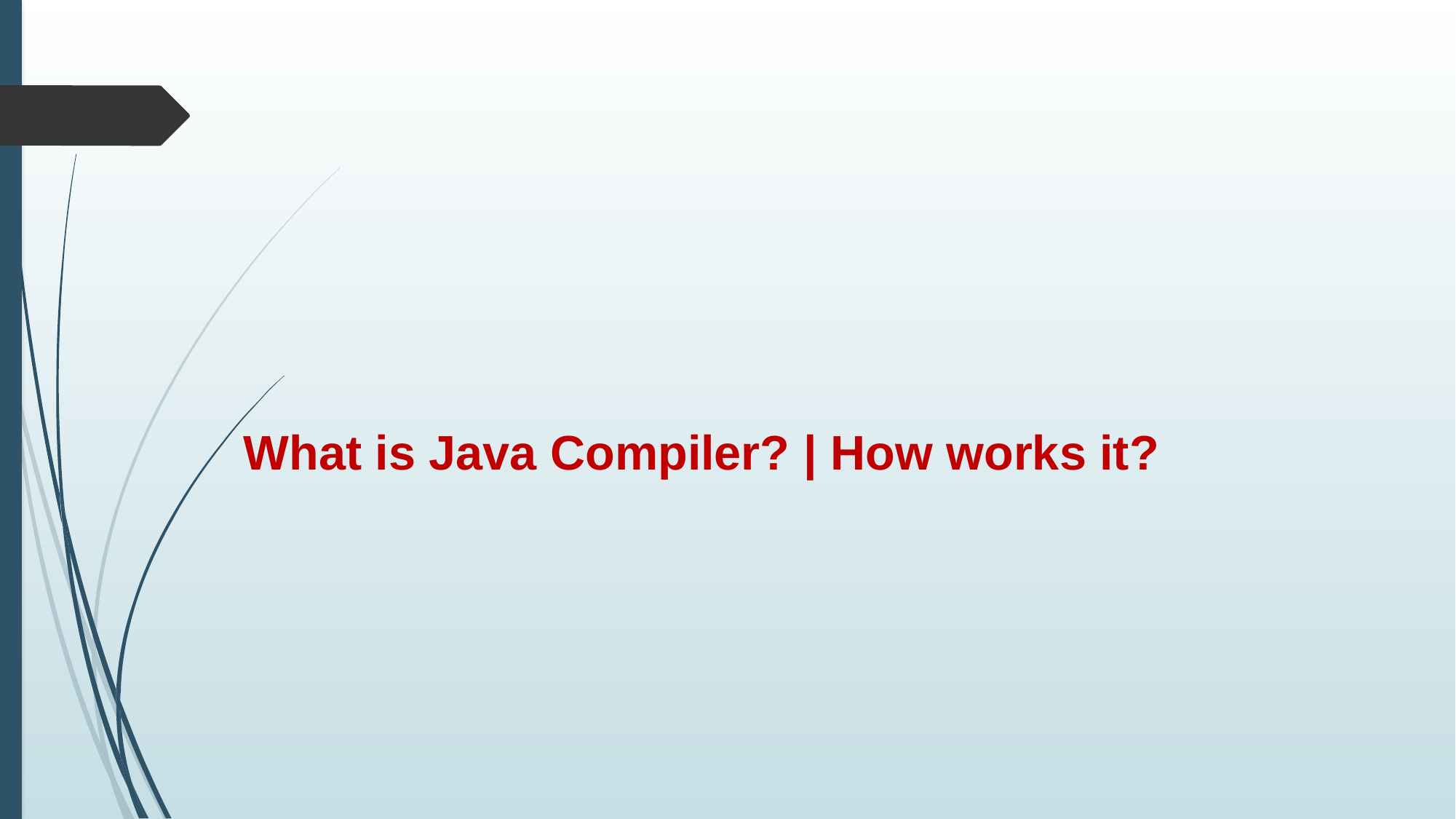

What is Java Compiler? | How works it?